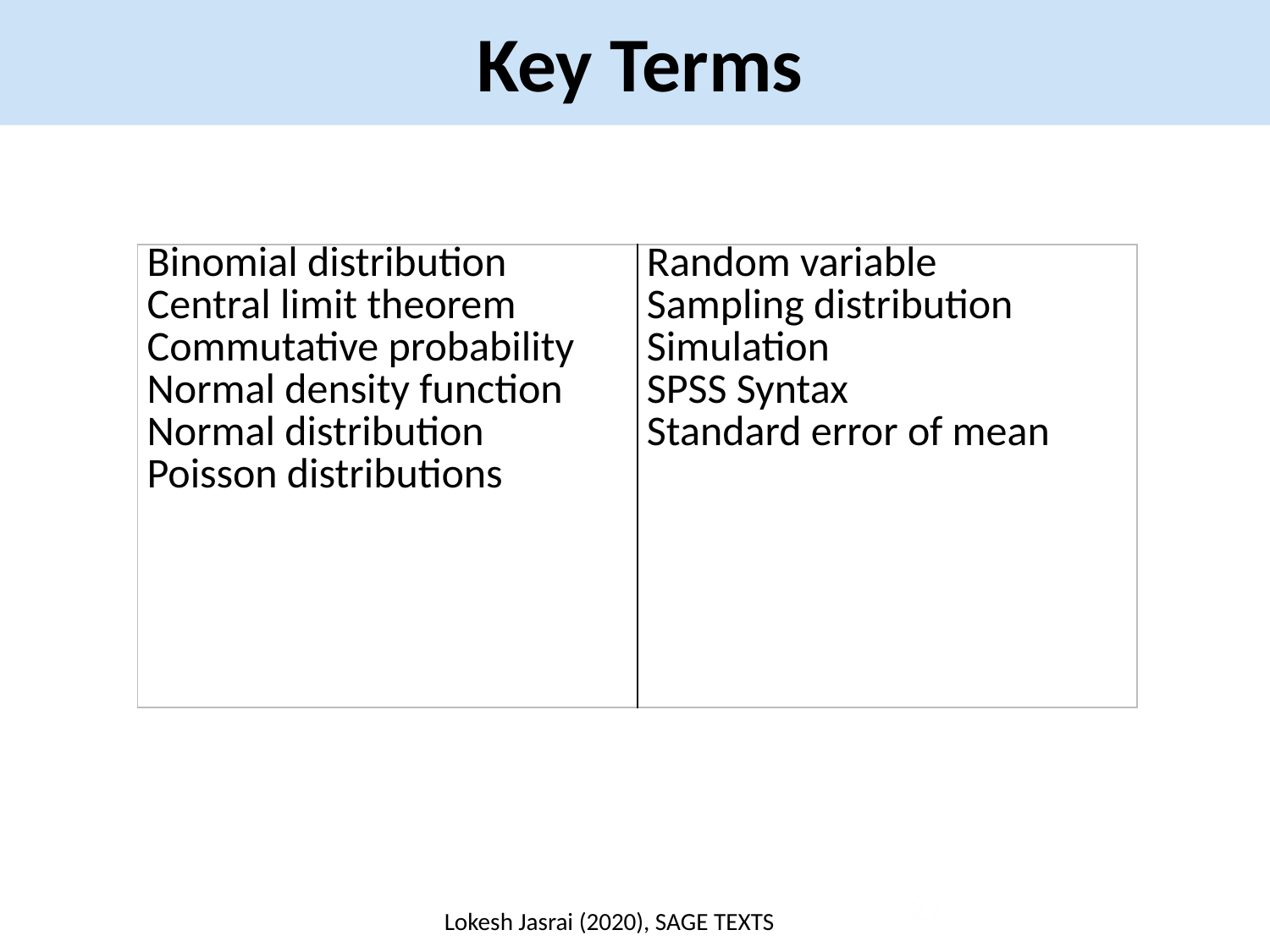

# Key Terms
| Binomial distribution Central limit theorem Commutative probability Normal density function Normal distribution Poisson distributions | Random variable Sampling distribution­ Simulation SPSS Syntax Standard error of mean |
| --- | --- |
27
Lokesh Jasrai (2020), SAGE TEXTS